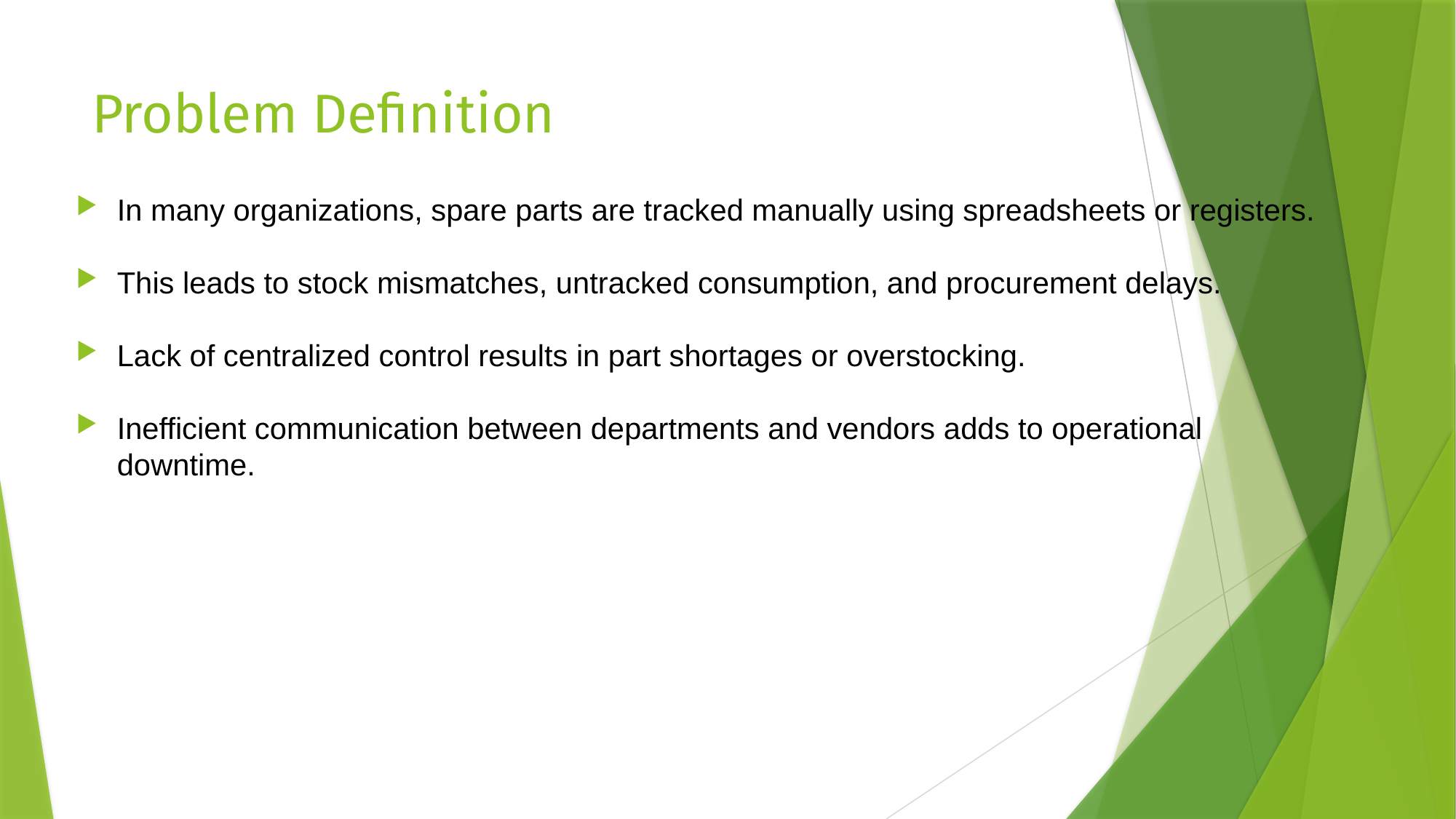

# Problem Definition
In many organizations, spare parts are tracked manually using spreadsheets or registers.

This leads to stock mismatches, untracked consumption, and procurement delays.

Lack of centralized control results in part shortages or overstocking.

Inefficient communication between departments and vendors adds to operational downtime.